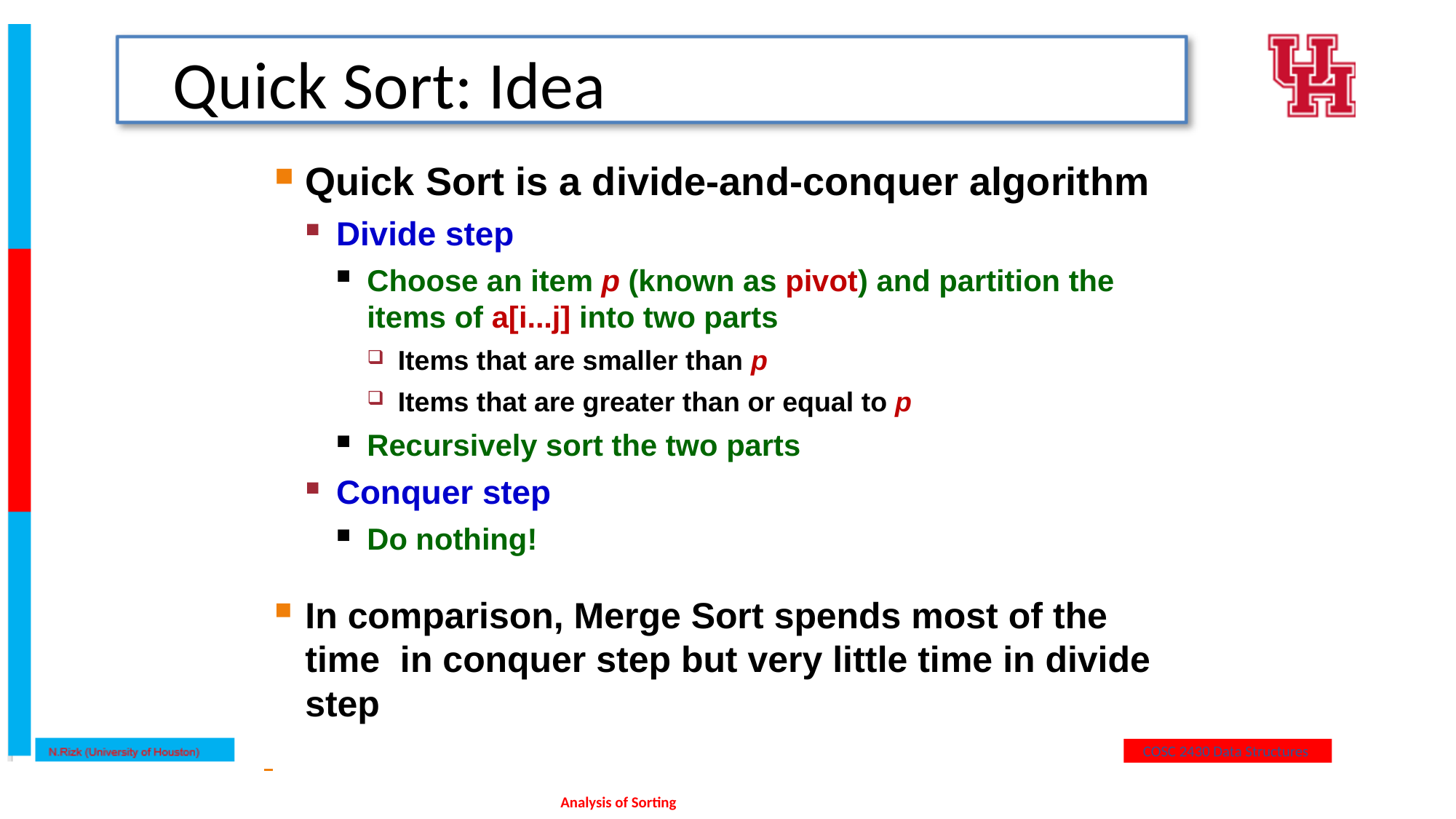

# Quick Sort: Idea
Quick Sort is a divide-and-conquer algorithm
Divide step
Choose an item p (known as pivot) and partition the  items of a[i...j] into two parts
Items that are smaller than p
Items that are greater than or equal to p
Recursively sort the two parts
Conquer step
Do nothing!

In comparison, Merge Sort spends most of the time  in conquer step but very little time in divide step